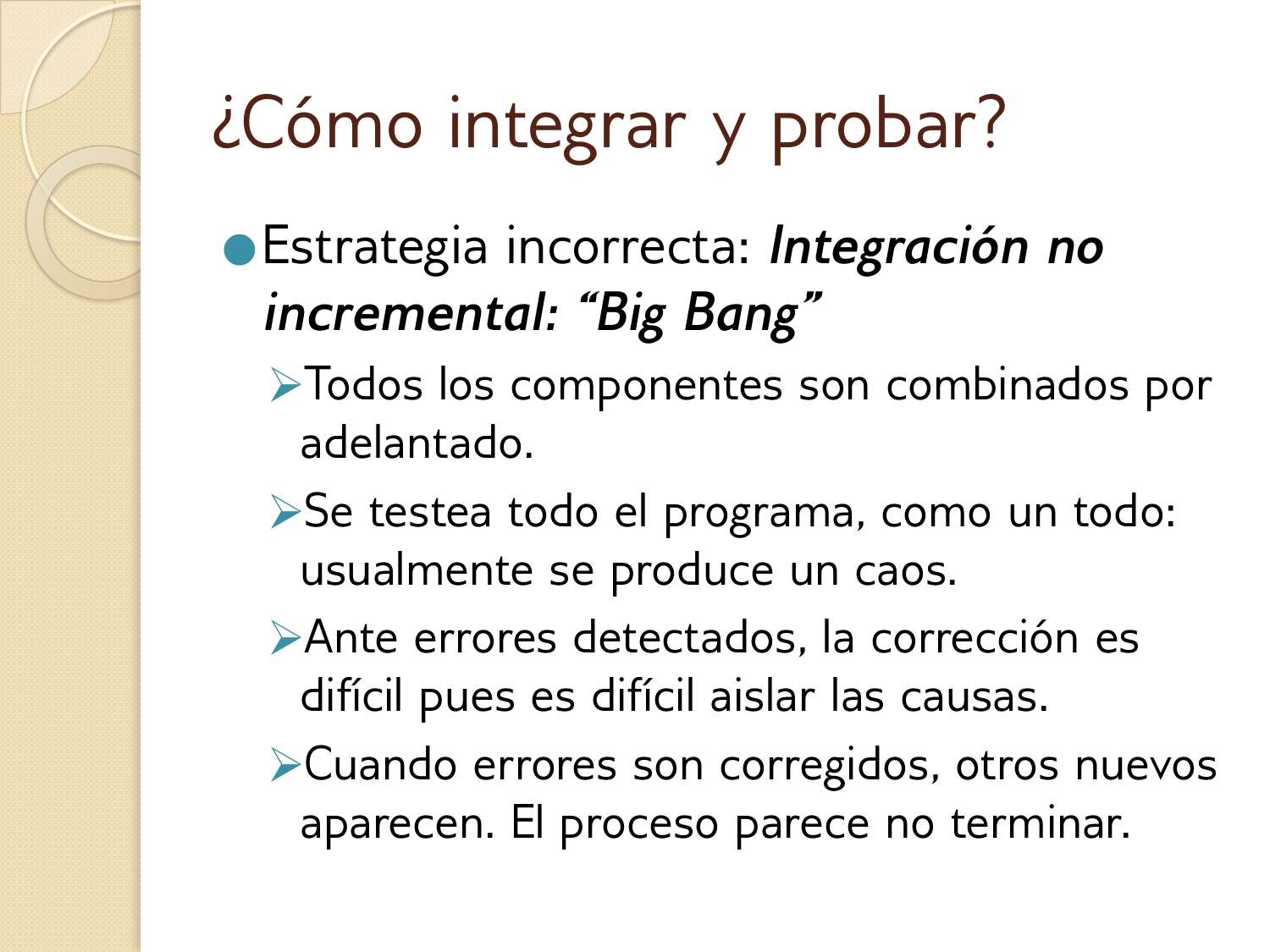

# ¿Cómo integrar y probar?
Estrategia incorrecta: Integración no incremental: “Big Bang”
Todos los componentes son combinados por adelantado.
Se testea todo el programa, como un todo: usualmente se produce un caos.
Ante errores detectados, la corrección es difícil pues es difícil aislar las causas.
Cuando errores son corregidos, otros nuevos aparecen. El proceso parece no terminar.